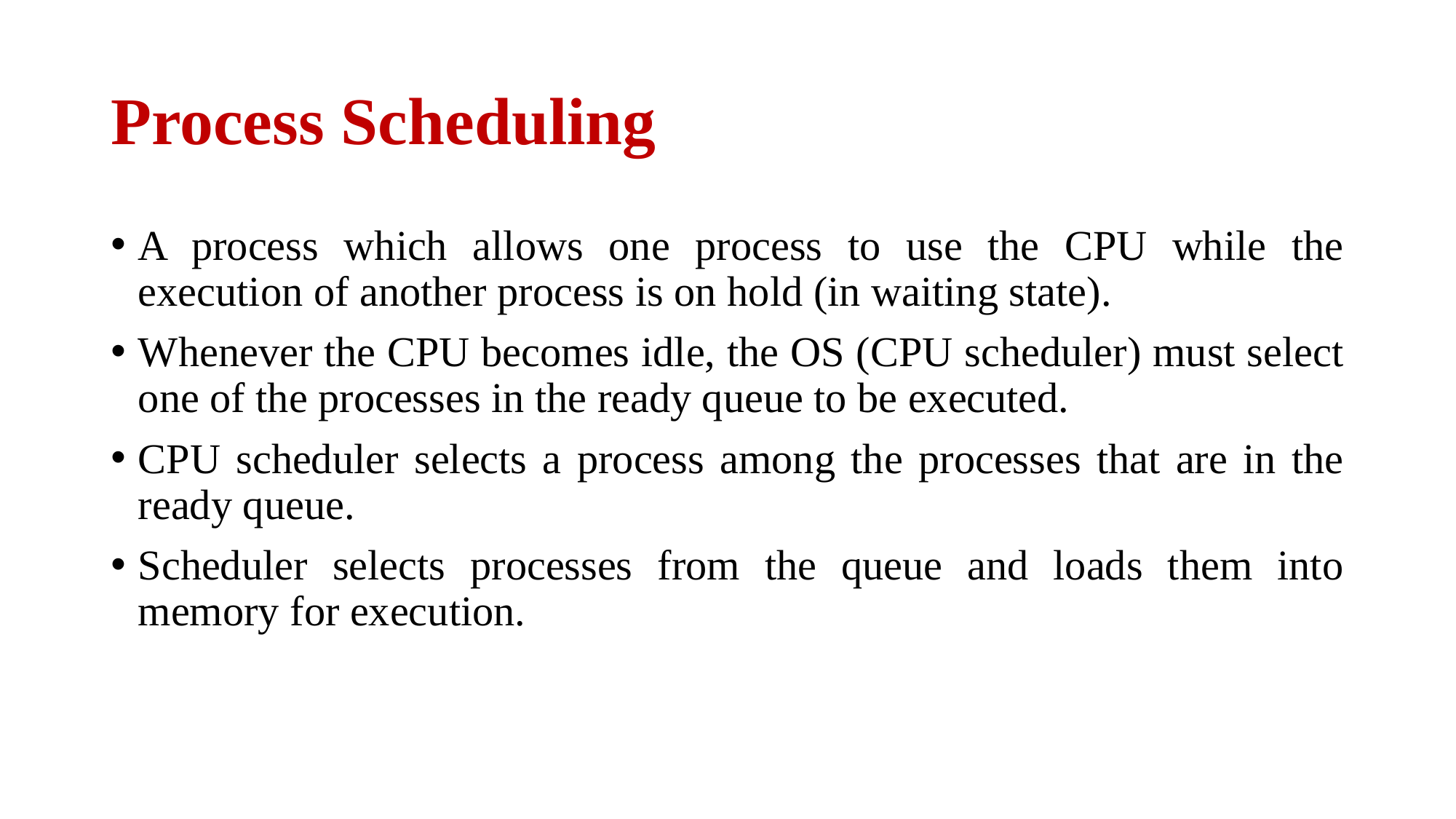

# Process Scheduling
A process which allows one process to use the CPU while the execution of another process is on hold (in waiting state).
Whenever the CPU becomes idle, the OS (CPU scheduler) must select one of the processes in the ready queue to be executed.
CPU scheduler selects a process among the processes that are in the ready queue.
Scheduler selects processes from the queue and loads them into memory for execution.